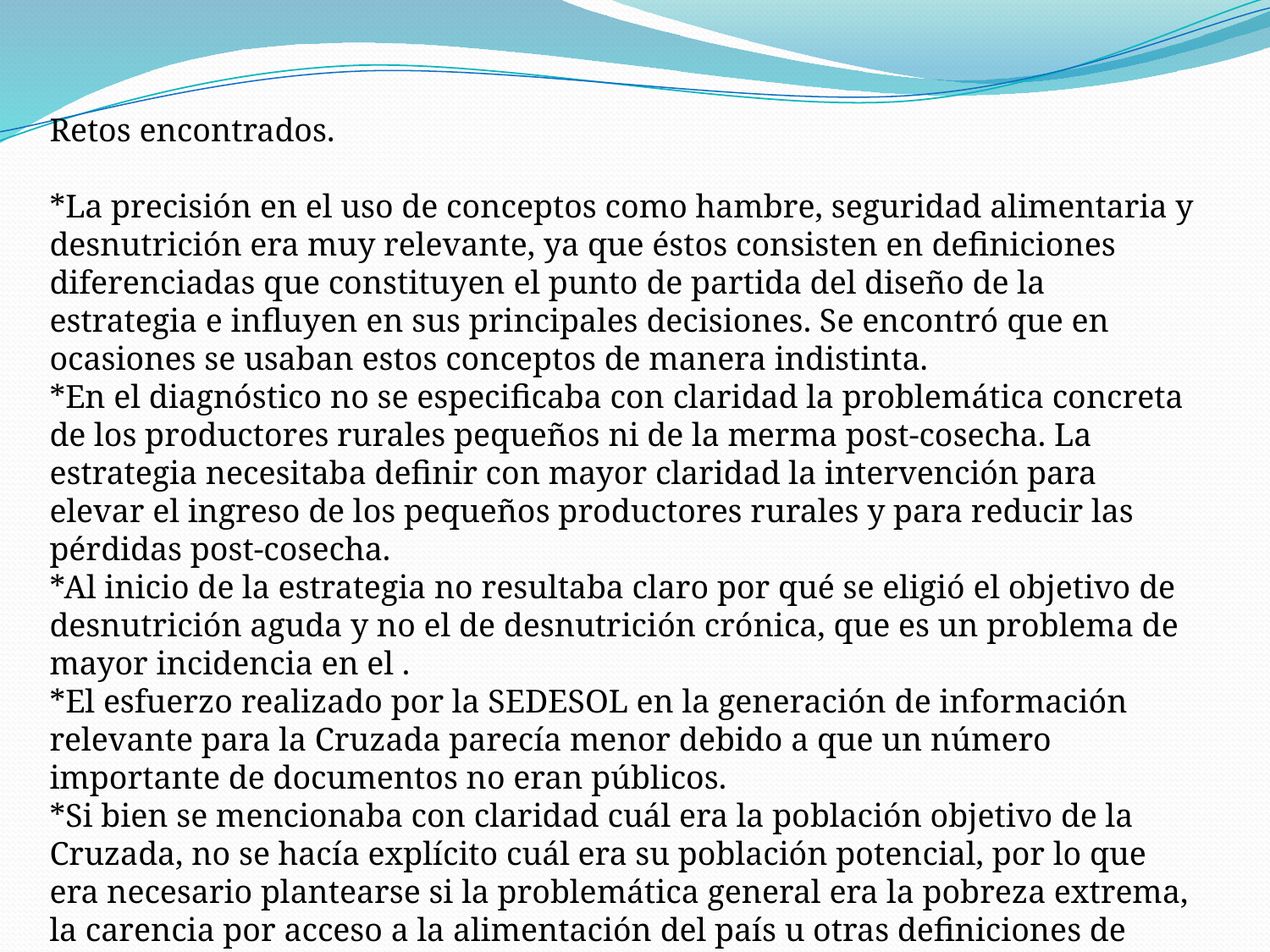

Retos encontrados.

*La precisión en el uso de conceptos como hambre, seguridad alimentaria y desnutrición era muy relevante, ya que éstos consisten en definiciones diferenciadas que constituyen el punto de partida del diseño de la estrategia e influyen en sus principales decisiones. Se encontró que en ocasiones se usaban estos conceptos de manera indistinta.
*En el diagnóstico no se especificaba con claridad la problemática concreta de los productores rurales pequeños ni de la merma post-cosecha. La estrategia necesitaba definir con mayor claridad la intervención para elevar el ingreso de los pequeños productores rurales y para reducir las pérdidas post-cosecha.
*Al inicio de la estrategia no resultaba claro por qué se eligió el objetivo de desnutrición aguda y no el de desnutrición crónica, que es un problema de mayor incidencia en el .
*El esfuerzo realizado por la SEDESOL en la generación de información relevante para la Cruzada parecía menor debido a que un número importante de documentos no eran públicos.
*Si bien se mencionaba con claridad cuál era la población objetivo de la Cruzada, no se hacía explícito cuál era su población potencial, por lo que era necesario plantearse si la problemática general era la pobreza extrema, la carencia por acceso a la alimentación del país u otras definiciones de hambre para toda la población.